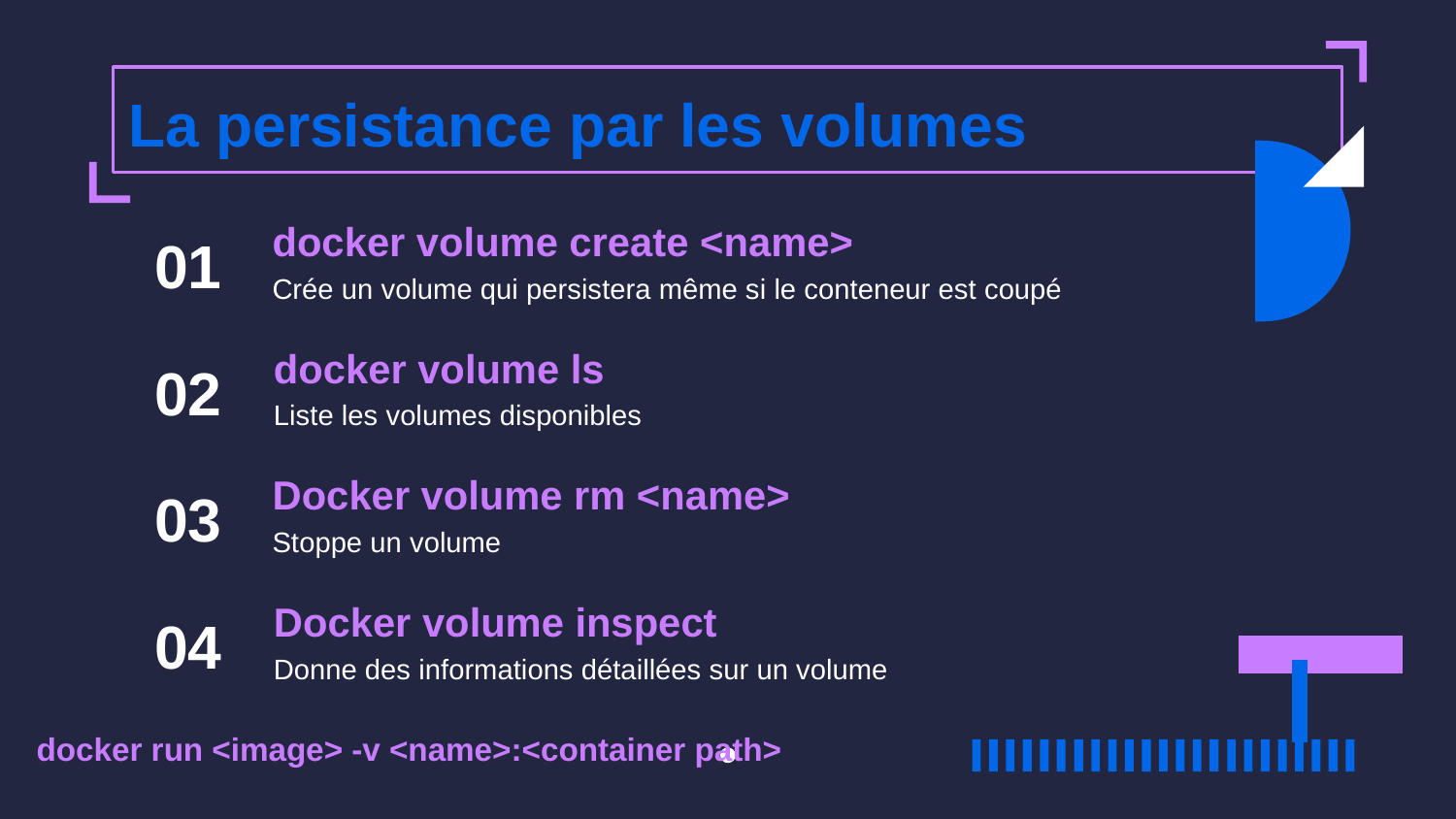

# La persistance par les volumes

docker volume create <name>
01
Crée un volume qui persistera même si le conteneur est coupé
docker volume ls
02
Liste les volumes disponibles
Docker volume rm <name>

03
Stoppe un volume
Docker volume inspect

04
Donne des informations détaillées sur un volume
docker run <image> -v <name>:<container path>